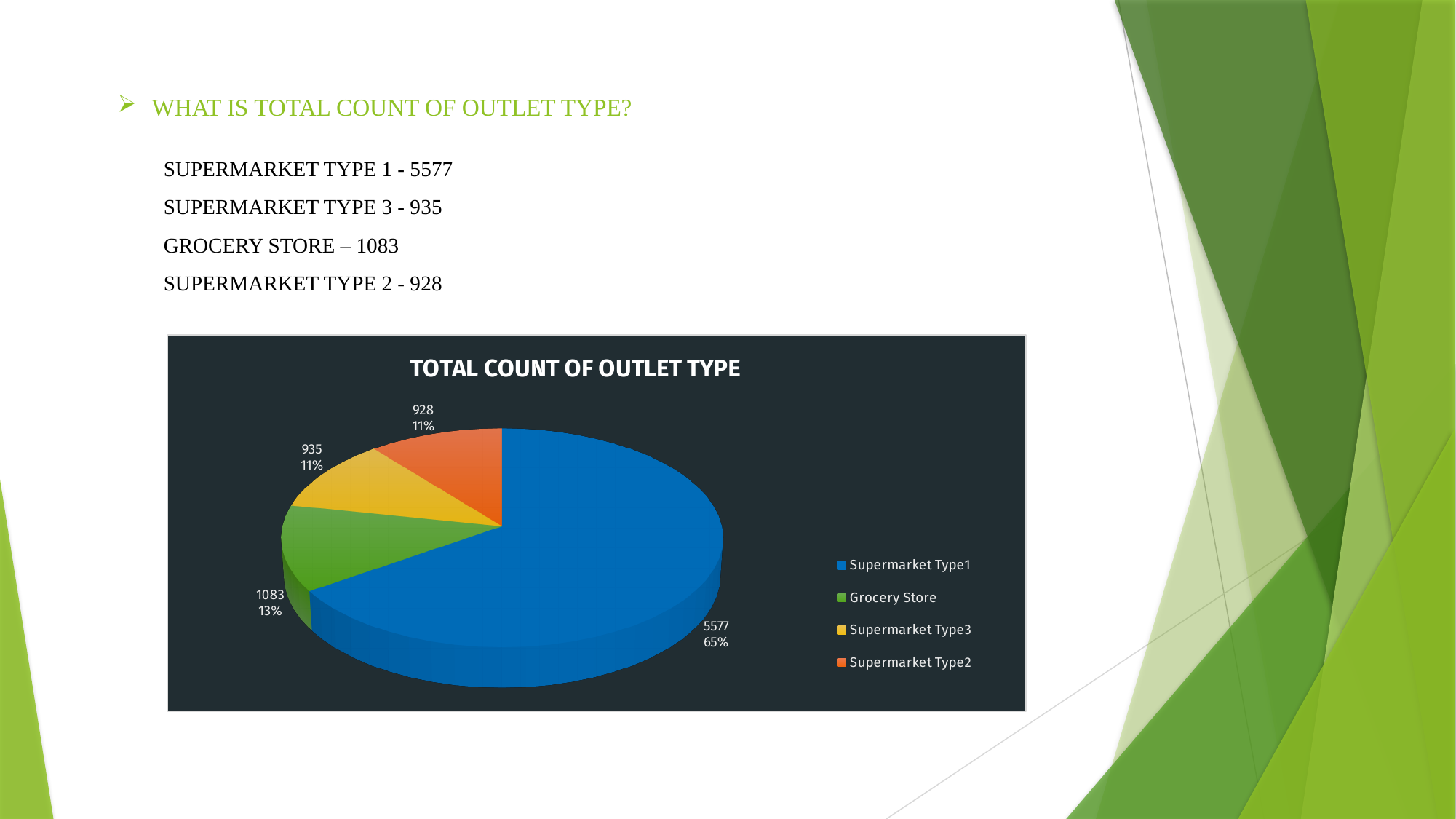

WHAT IS TOTAL COUNT OF OUTLET TYPE?
SUPERMARKET TYPE 1 - 5577
SUPERMARKET TYPE 3 - 935
GROCERY STORE – 1083
SUPERMARKET TYPE 2 - 928

[unsupported chart]